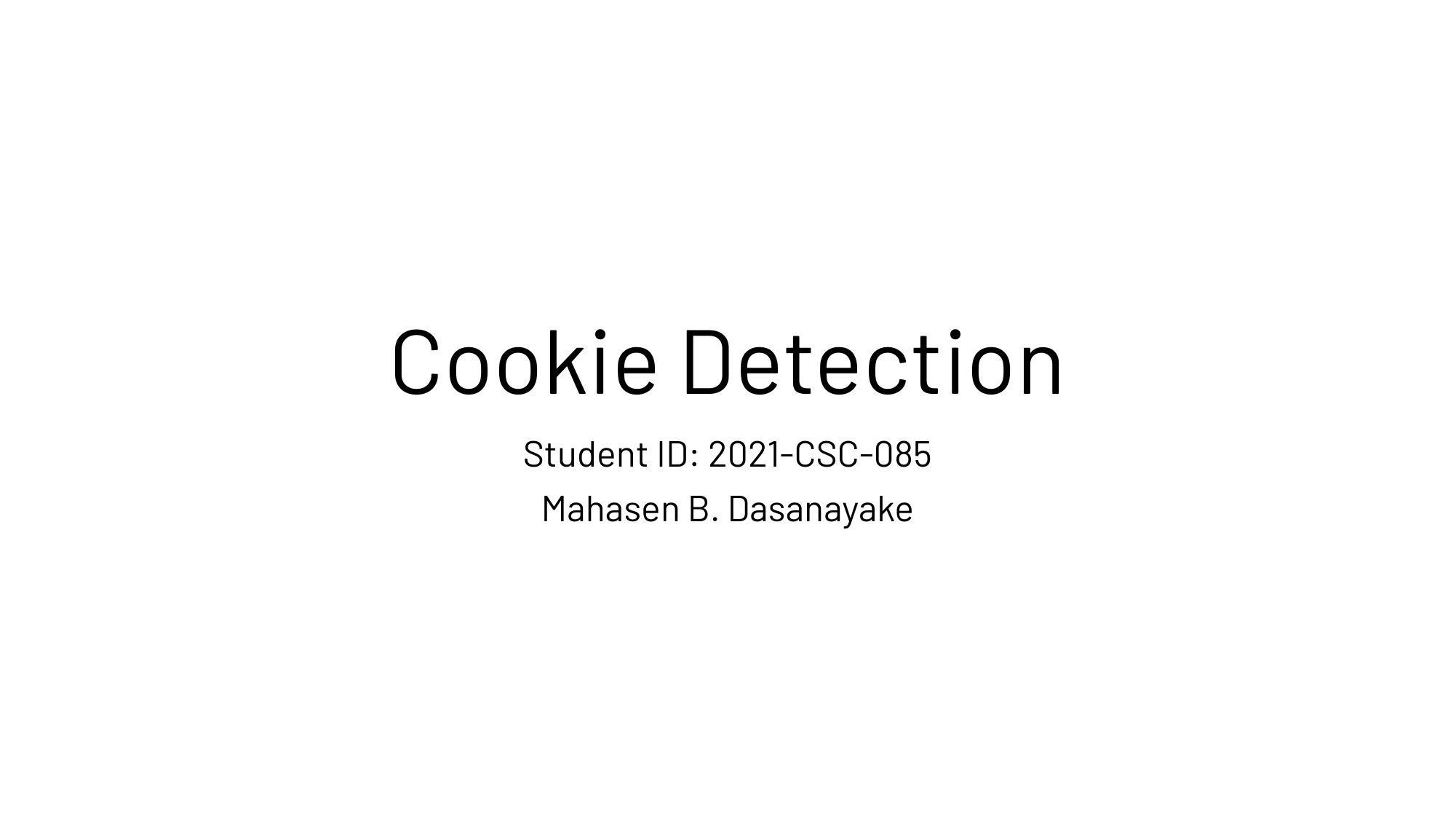

# Cookie Detection
Student ID: 2021-CSC-085
Mahasen B. Dasanayake